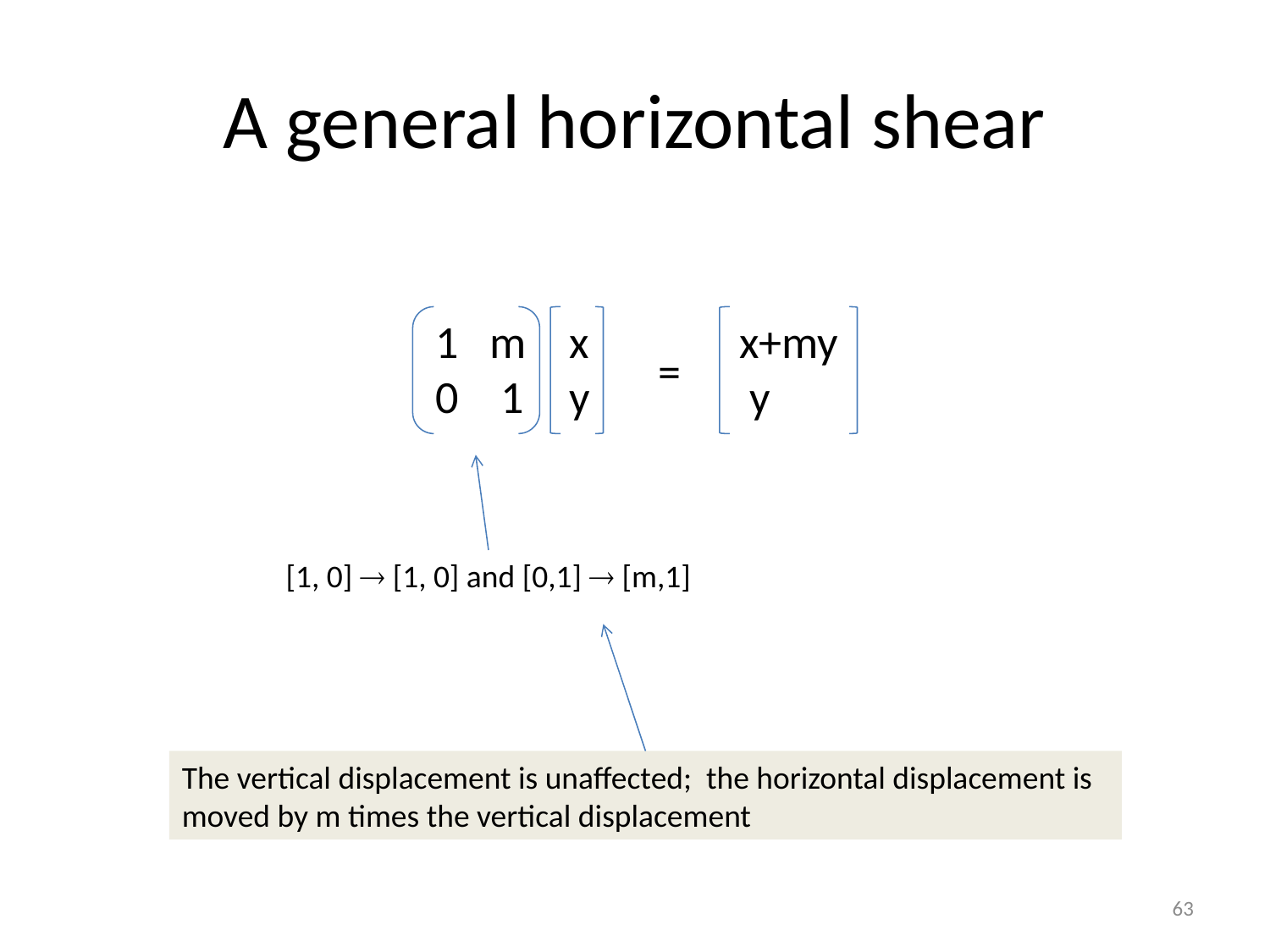

# A general horizontal shear

1   m
0    1

x
y

x+my
 y

=
[1, 0] → [1, 0] and [0,1] → [m,1]
The vertical displacement is unaffected;  the horizontal displacement is moved by m times the vertical displacement
63